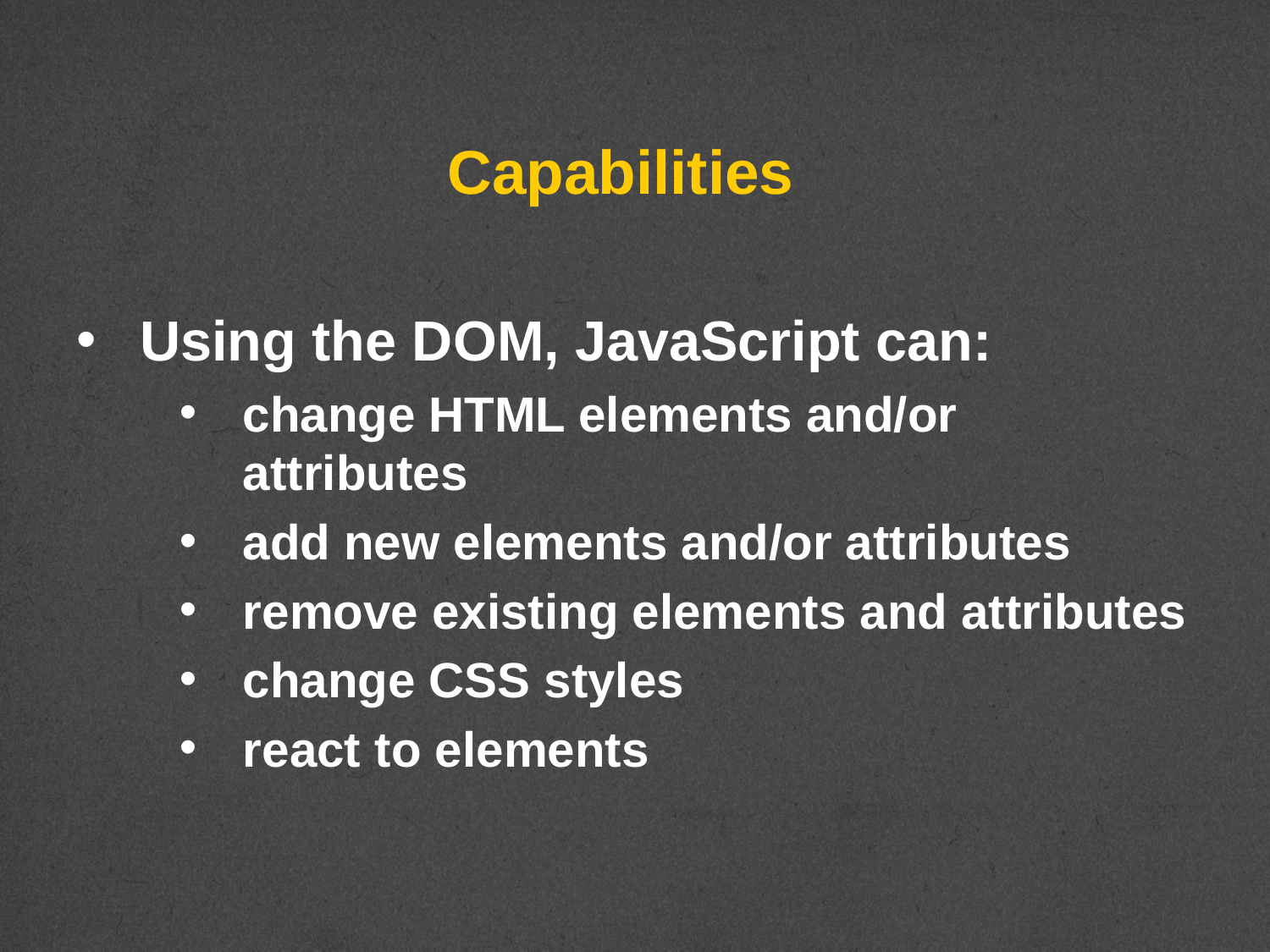

# Capabilities
Using the DOM, JavaScript can:
change HTML elements and/or attributes
add new elements and/or attributes
remove existing elements and attributes
change CSS styles
react to elements